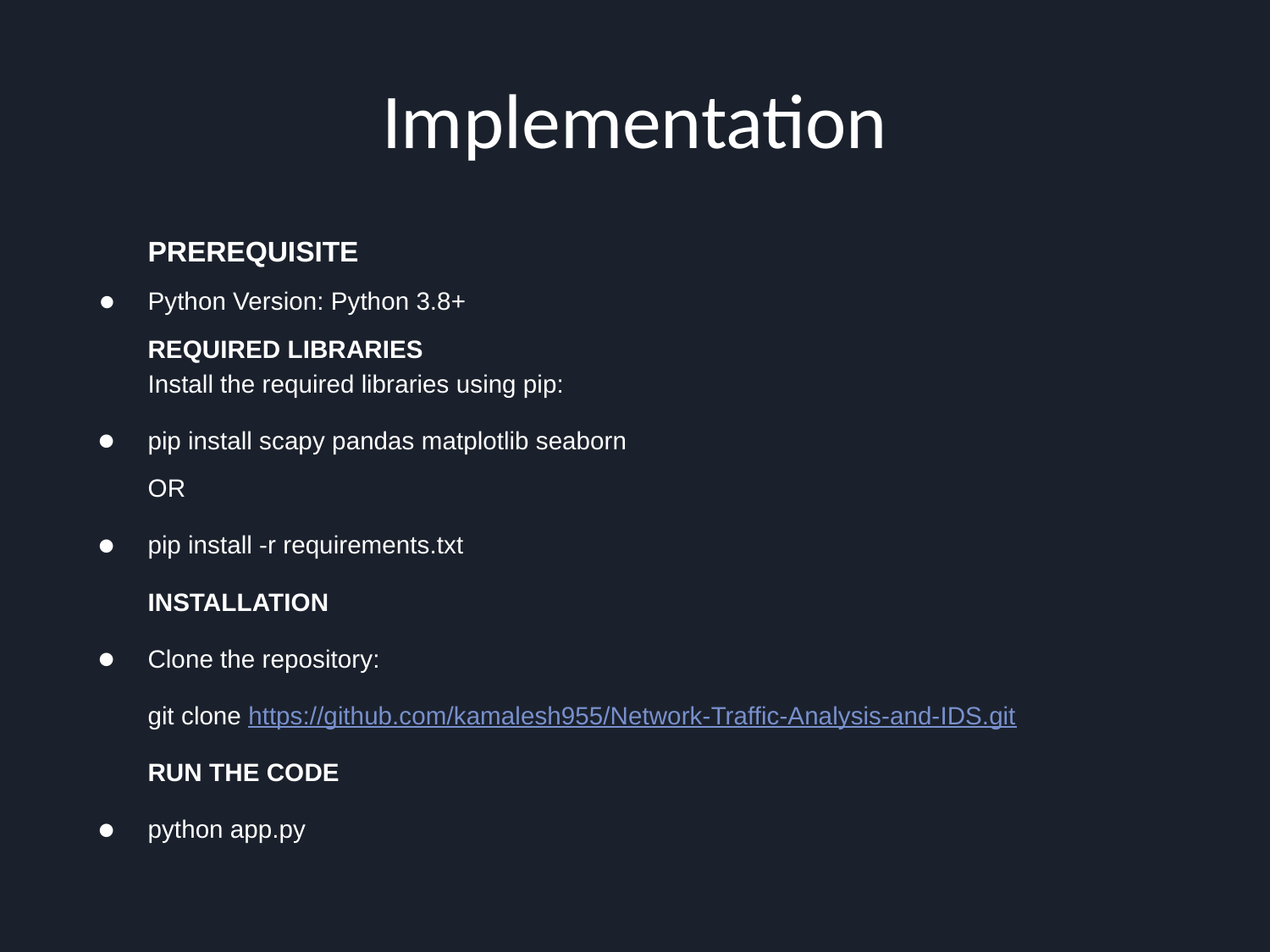

# Implementation
PREREQUISITE
Python Version: Python 3.8+
REQUIRED LIBRARIES
Install the required libraries using pip:
pip install scapy pandas matplotlib seaborn
OR
pip install -r requirements.txt
INSTALLATION
Clone the repository:
git clone https://github.com/kamalesh955/Network-Traffic-Analysis-and-IDS.git
RUN THE CODE
python app.py